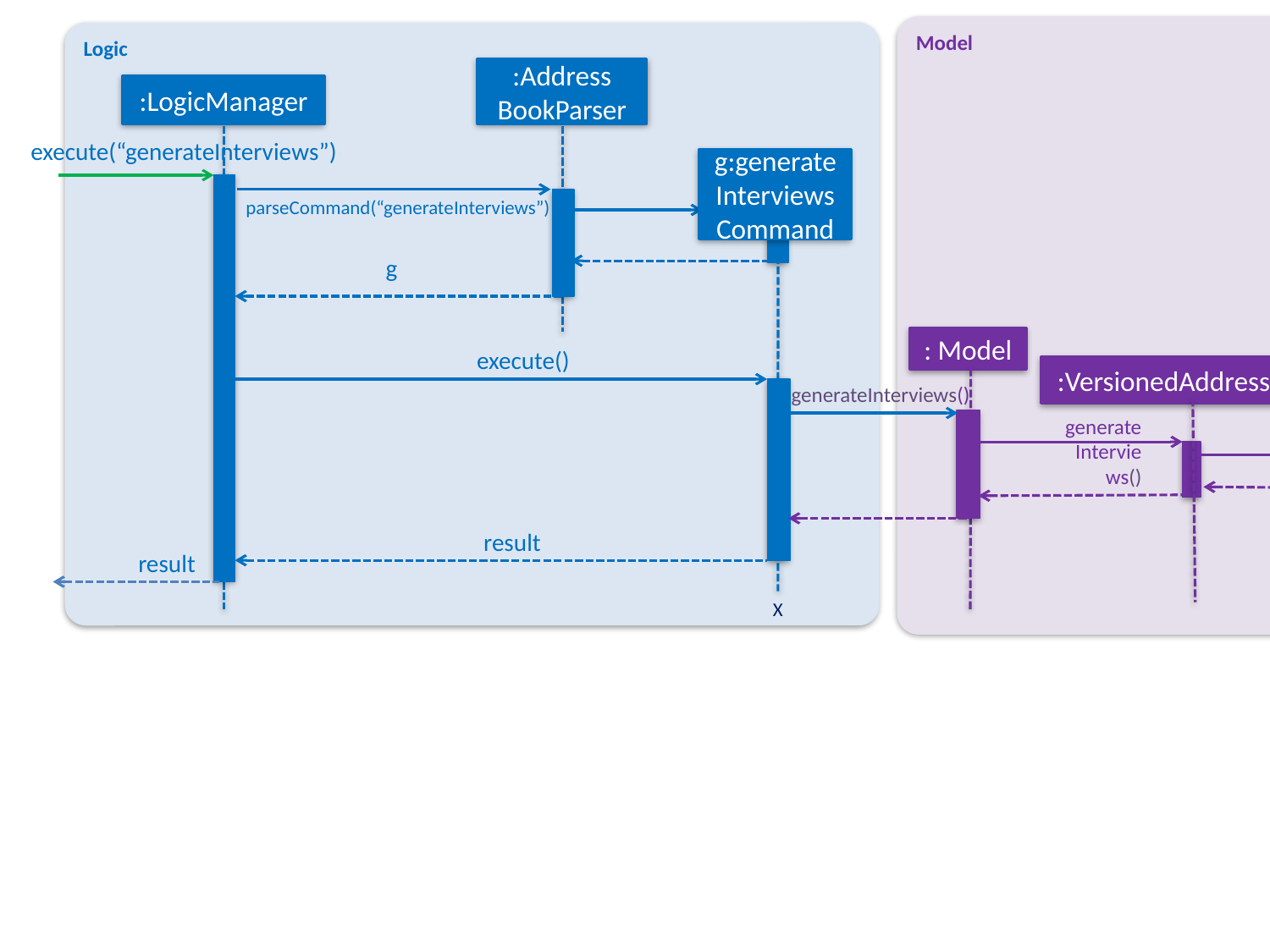

Model
Logic
:Address
BookParser
:LogicManager
execute(“generateInterviews”)
g:generateInterviews
Command

parseCommand(“generateInterviews”)

g
: Model
execute()
:VersionedAddressBook
:Interviews

generateInterviews()

generateInterviews()
generate()

result
result
X